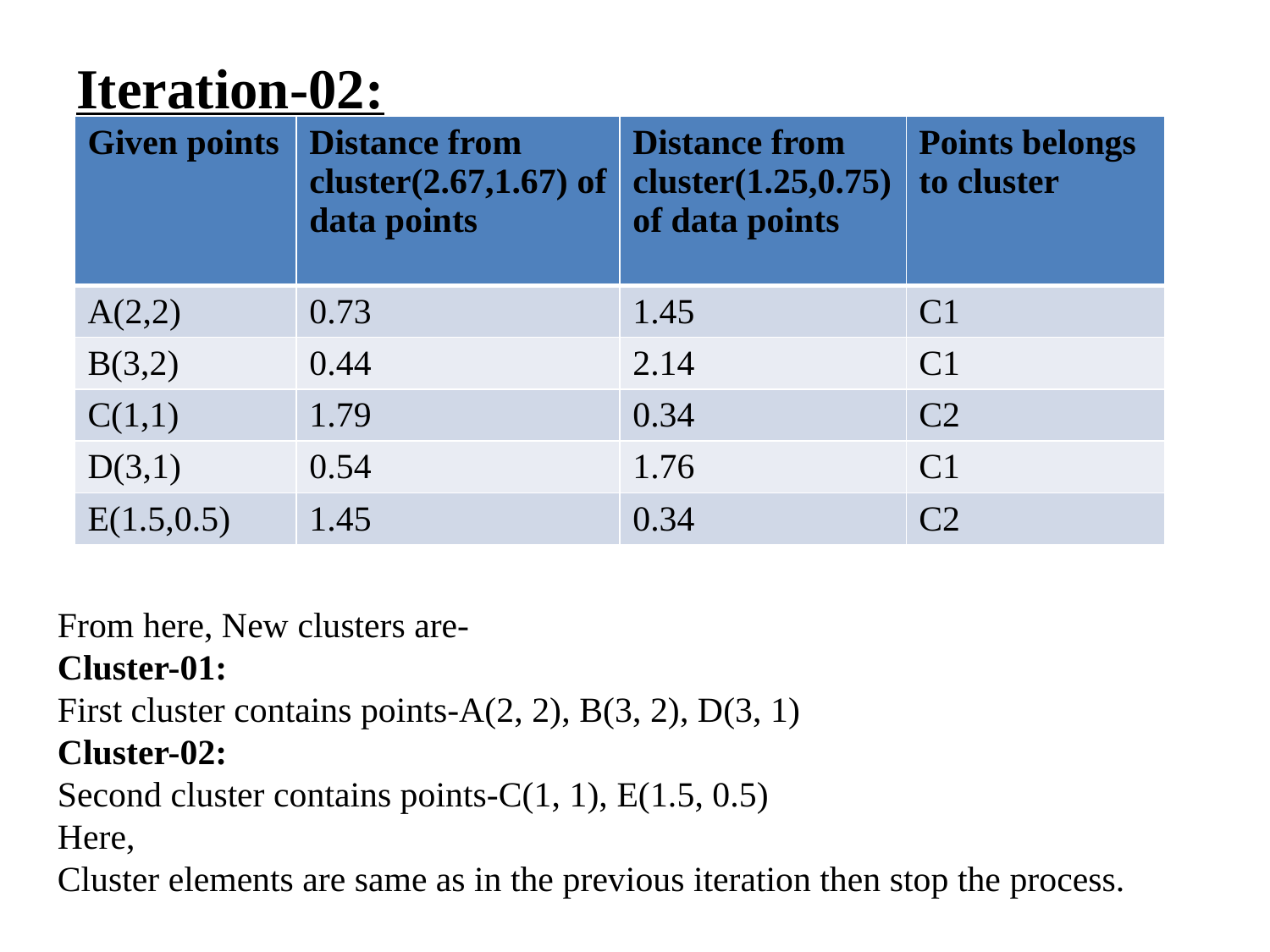

Iteration-02:

| Given points | Distance from cluster(2.67,1.67) of data points | Distance from cluster(1.25,0.75) of data points | Points belongs to cluster |
| --- | --- | --- | --- |
| A(2,2) | 0.73 | 1.45 | C1 |
| B(3,2) | 0.44 | 2.14 | C1 |
| C(1,1) | 1.79 | 0.34 | C2 |
| D(3,1) | 0.54 | 1.76 | C1 |
| E(1.5,0.5) | 1.45 | 0.34 | C2 |
From here, New clusters are-
Cluster-01:
First cluster contains points-A(2, 2), B(3, 2), D(3, 1)
Cluster-02:
Second cluster contains points-C(1, 1), E(1.5, 0.5)
Here,
Cluster elements are same as in the previous iteration then stop the process.